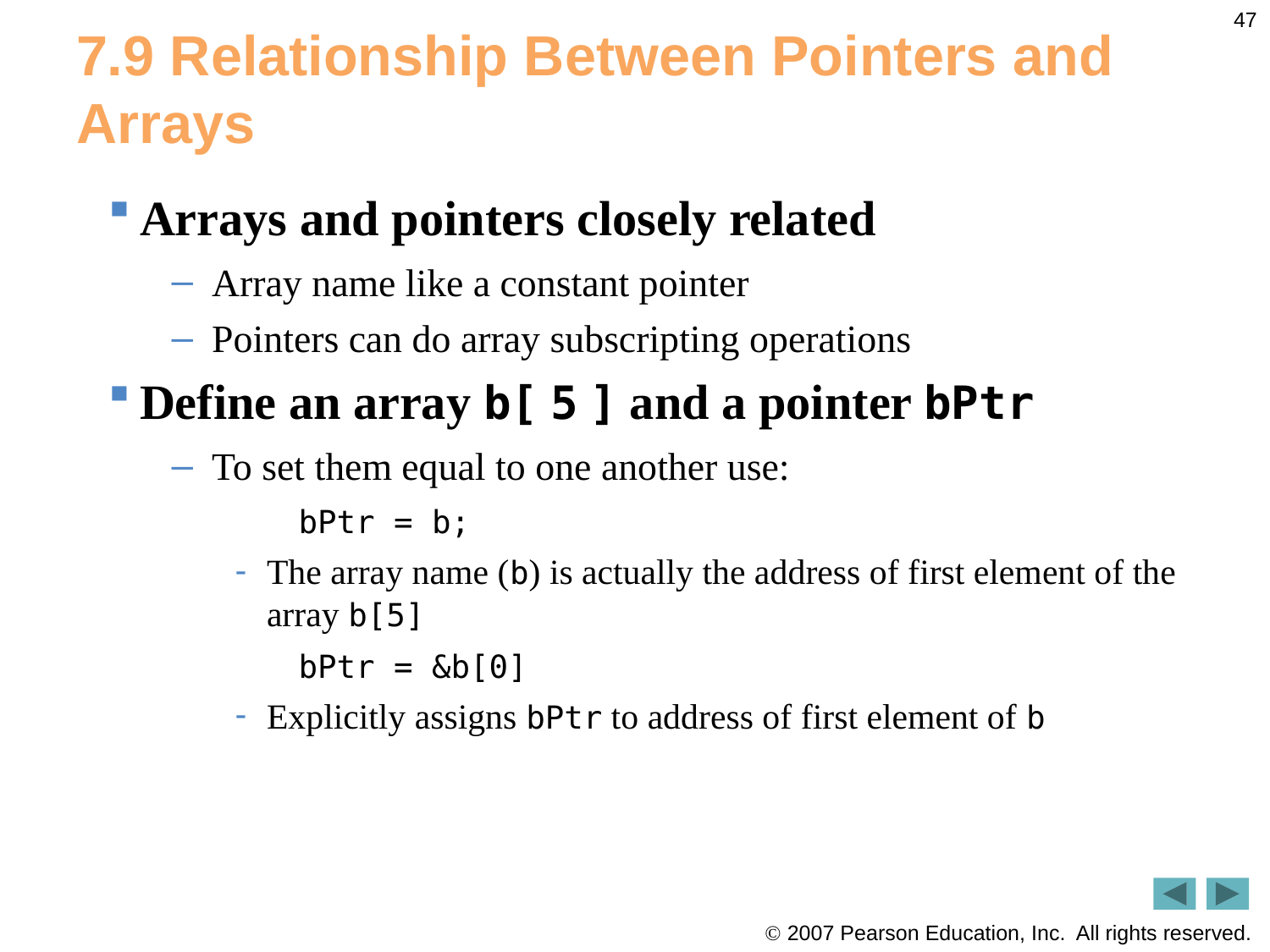

47
# 7.9 Relationship Between Pointers and Arrays
Arrays and pointers closely related
Array name like a constant pointer
Pointers can do array subscripting operations
Define an array b[ 5 ] and a pointer bPtr
To set them equal to one another use:
bPtr = b;
The array name (b) is actually the address of first element of the array b[5]
bPtr = &b[0]
Explicitly assigns bPtr to address of first element of b